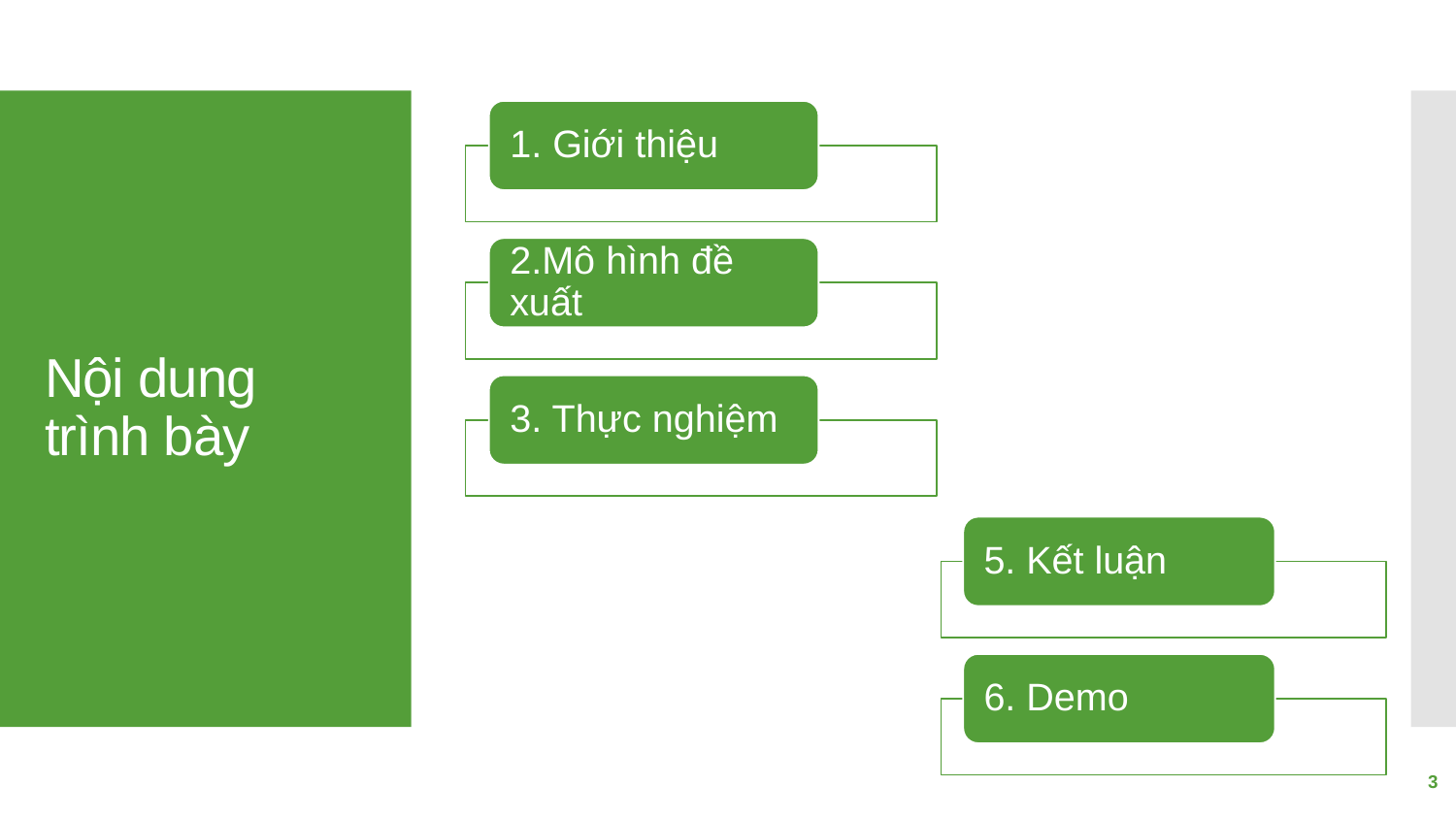

1. Giới thiệu
2.Mô hình đề xuất
3. Thực nghiệm
# Nội dung trình bày
5. Kết luận
6. Demo
3